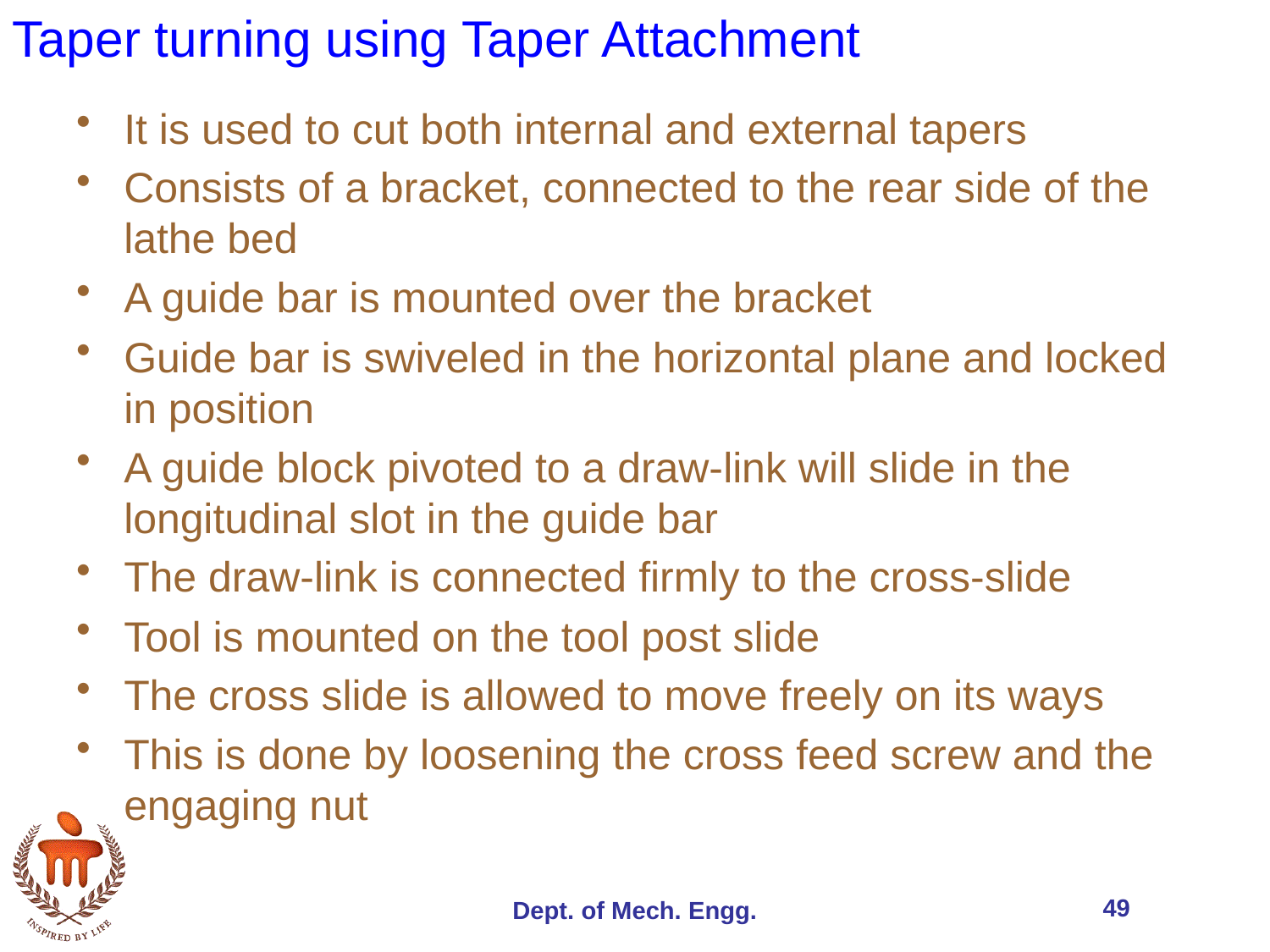

Taper turning using Taper Attachment
It is used to cut both internal and external tapers
Consists of a bracket, connected to the rear side of the lathe bed
A guide bar is mounted over the bracket
Guide bar is swiveled in the horizontal plane and locked in position
A guide block pivoted to a draw-link will slide in the longitudinal slot in the guide bar
The draw-link is connected firmly to the cross-slide
Tool is mounted on the tool post slide
The cross slide is allowed to move freely on its ways
This is done by loosening the cross feed screw and the engaging nut

49
Dept. of Mech. Engg.